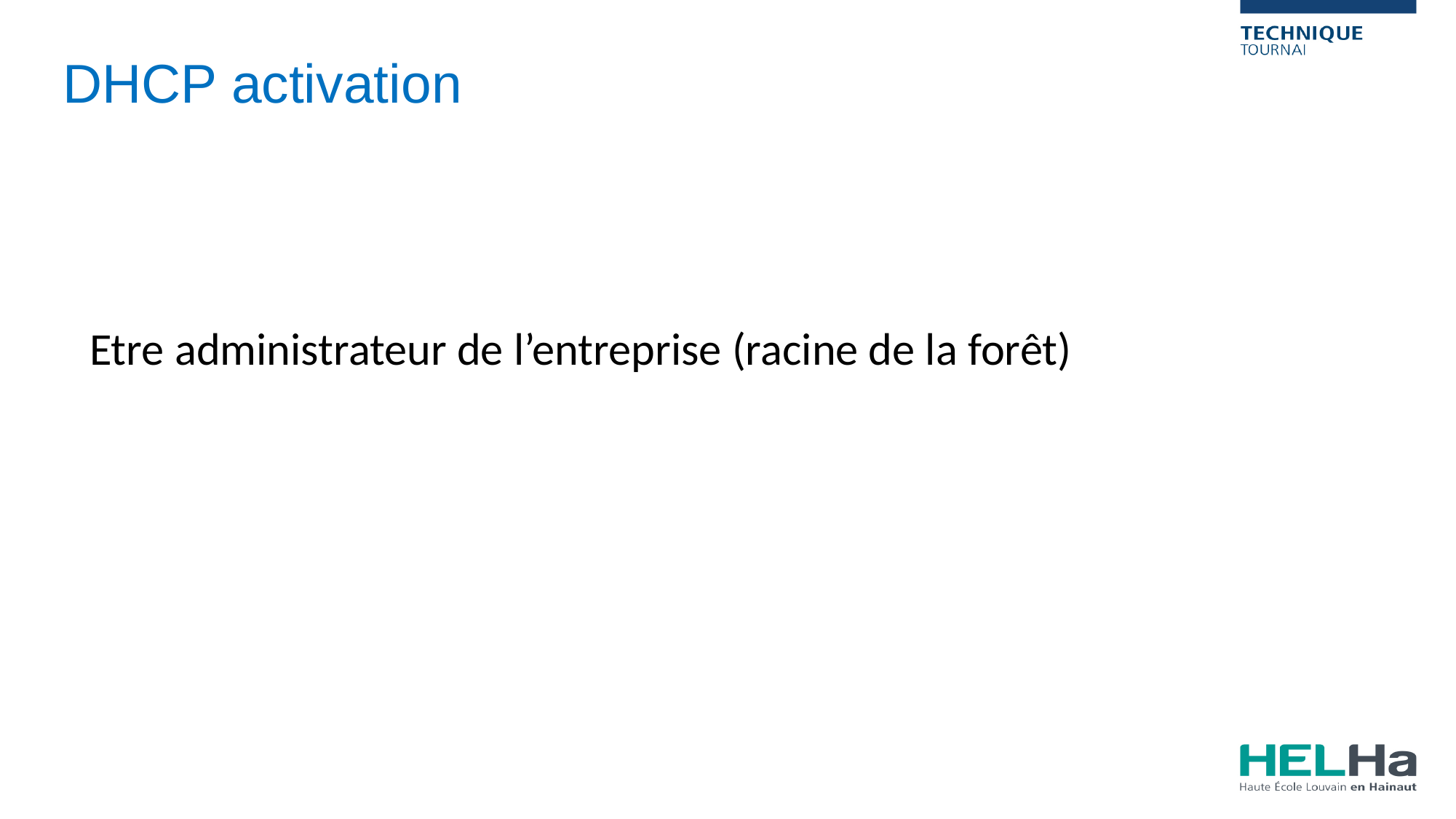

DHCP activation

Etre administrateur de l’entreprise (racine de la forêt)